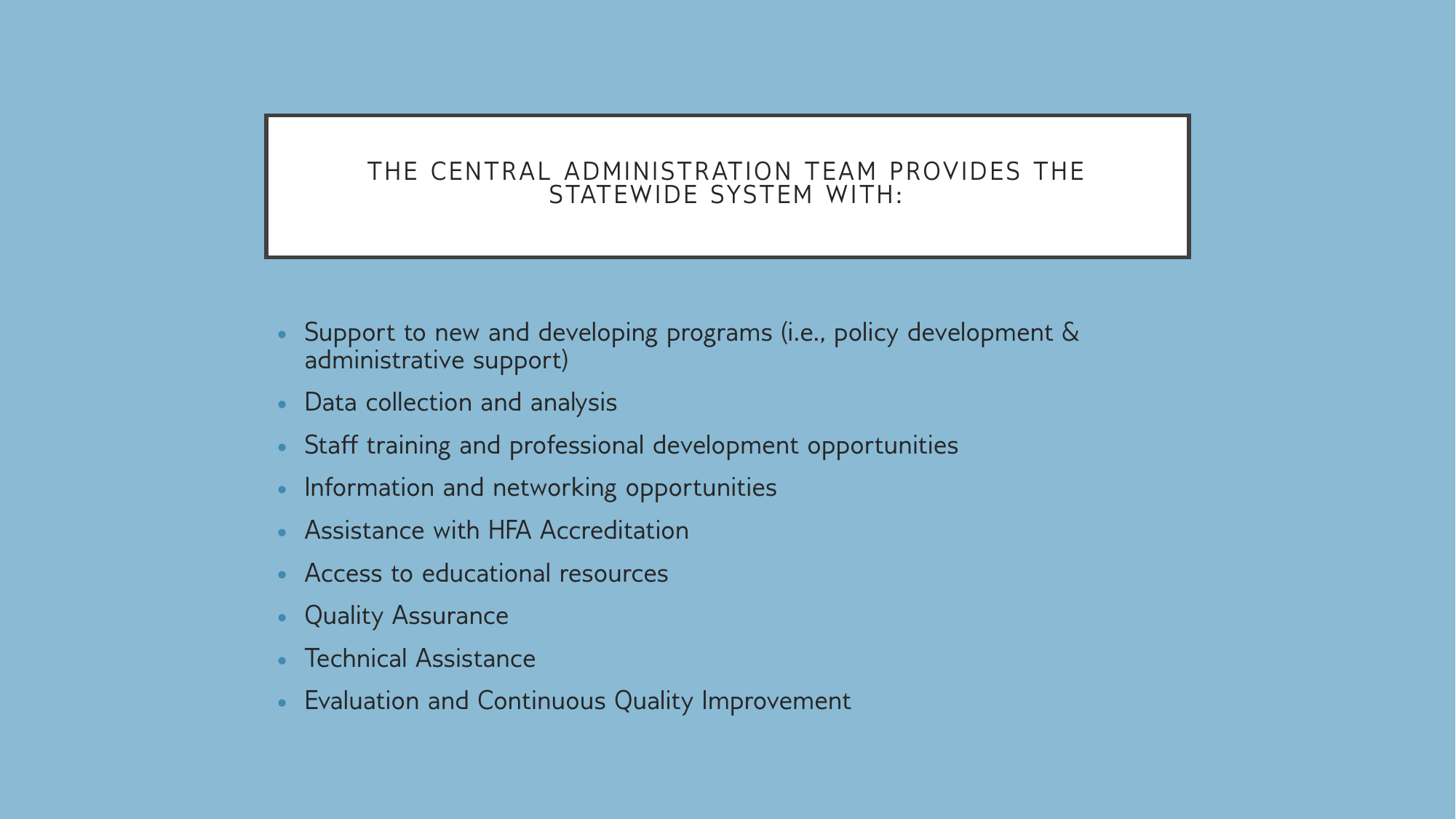

# The Central Administration Team provides the statewide system with:
Support to new and developing programs (i.e., policy development & administrative support)
Data collection and analysis
Staff training and professional development opportunities
Information and networking opportunities
Assistance with HFA Accreditation
Access to educational resources
Quality Assurance
Technical Assistance
Evaluation and Continuous Quality Improvement